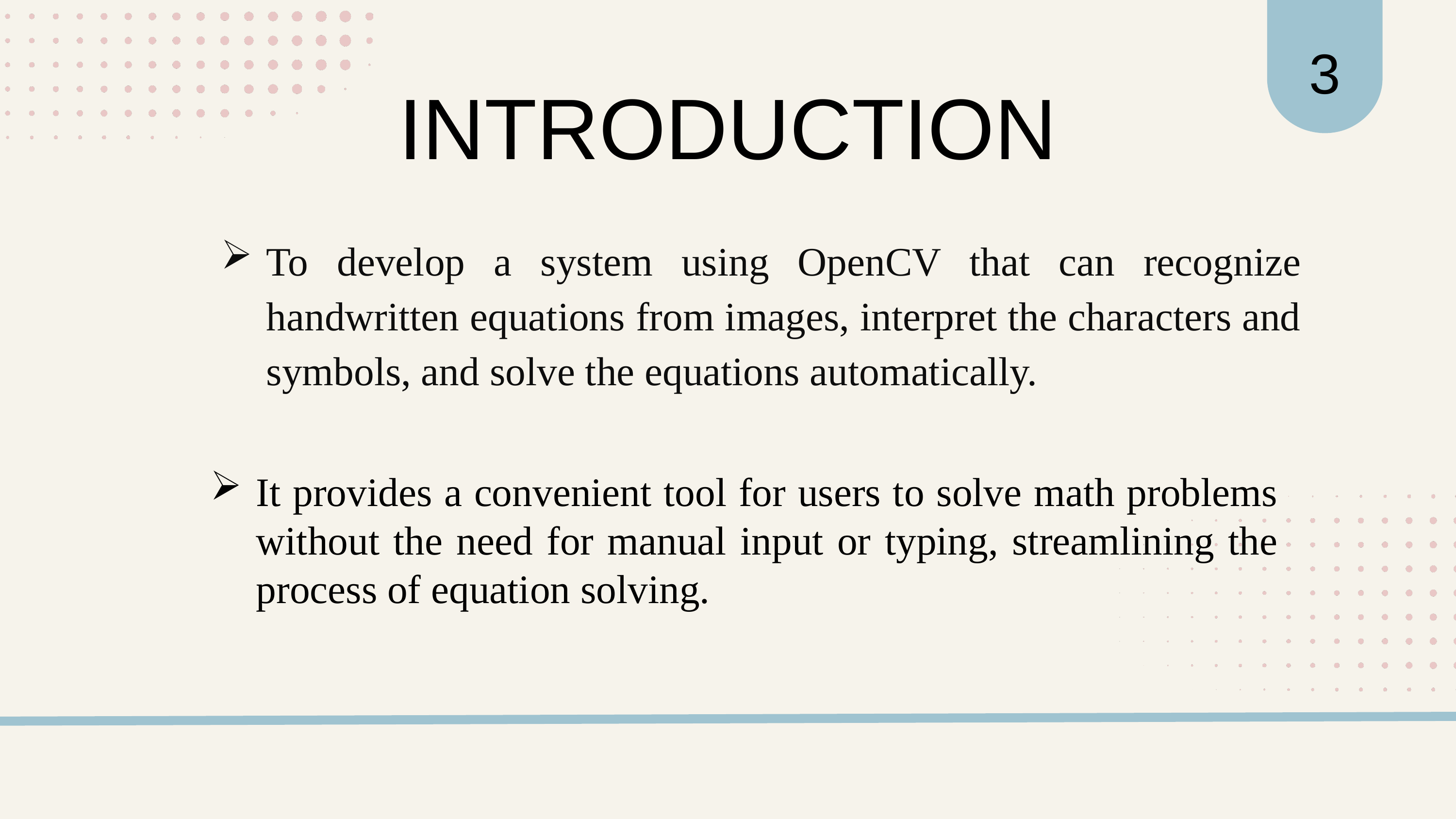

3

INTRODUCTION

To develop a system using OpenCV that can recognize handwritten equations from images, interpret the characters and symbols, and solve the equations automatically.

It provides a convenient tool for users to solve math problems without the need for manual input or typing, streamlining the process of equation solving.